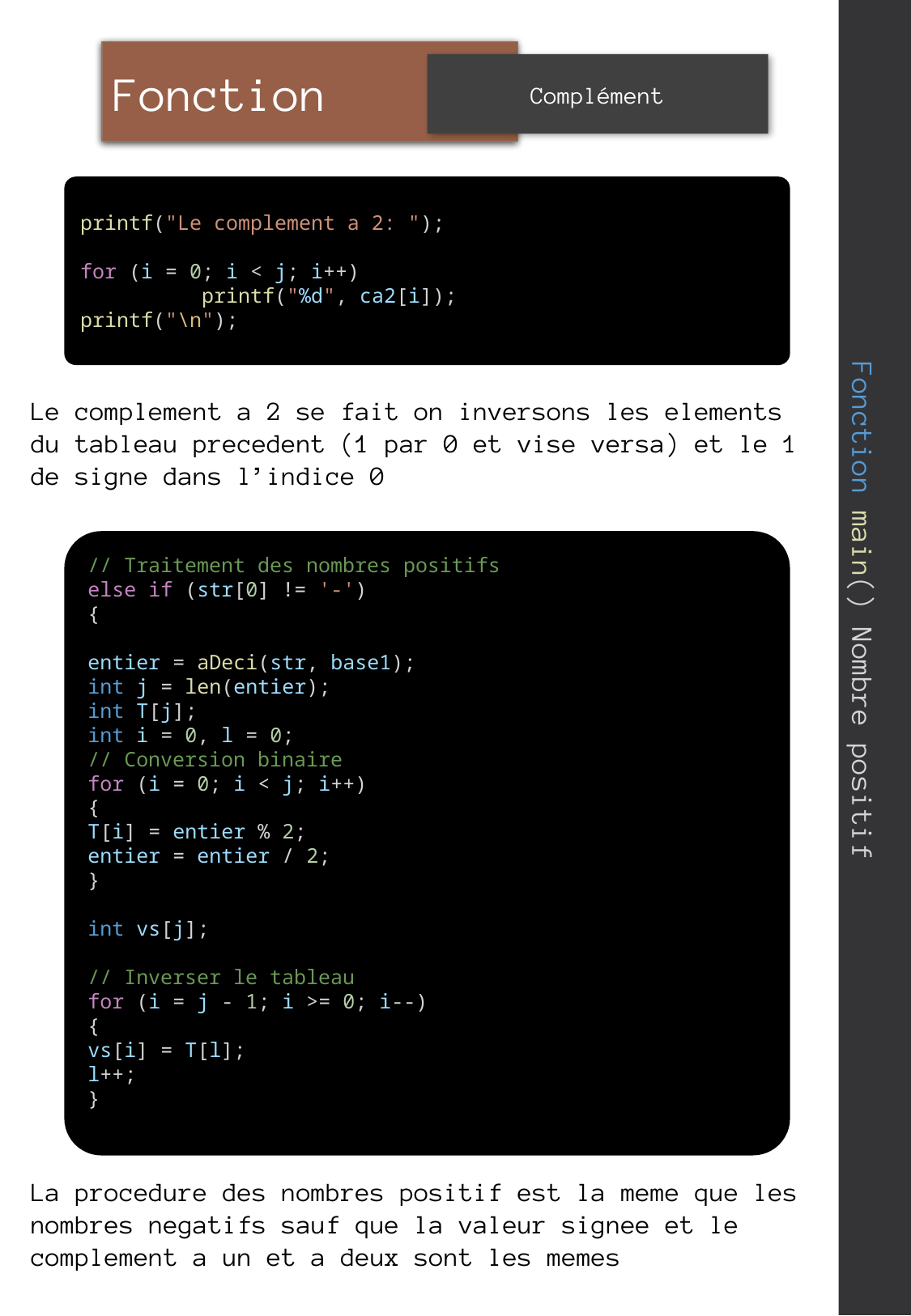

Fonction
Complément
printf("Le complement a 2: ");
for (i = 0; i < j; i++)
	printf("%d", ca2[i]);
printf("\n");
Le complement a 2 se fait on inversons les elements du tableau precedent (1 par 0 et vise versa) et le 1 de signe dans l’indice 0
// Traitement des nombres positifs
else if (str[0] != '-')
{
entier = aDeci(str, base1);
int j = len(entier);
int T[j];
int i = 0, l = 0;
// Conversion binaire
for (i = 0; i < j; i++)
{
T[i] = entier % 2;
entier = entier / 2;
}
int vs[j];
// Inverser le tableau
for (i = j - 1; i >= 0; i--)
{
vs[i] = T[l];
l++;
}

Fonction main() Nombre positif
La procedure des nombres positif est la meme que les nombres negatifs sauf que la valeur signee et le complement a un et a deux sont les memes